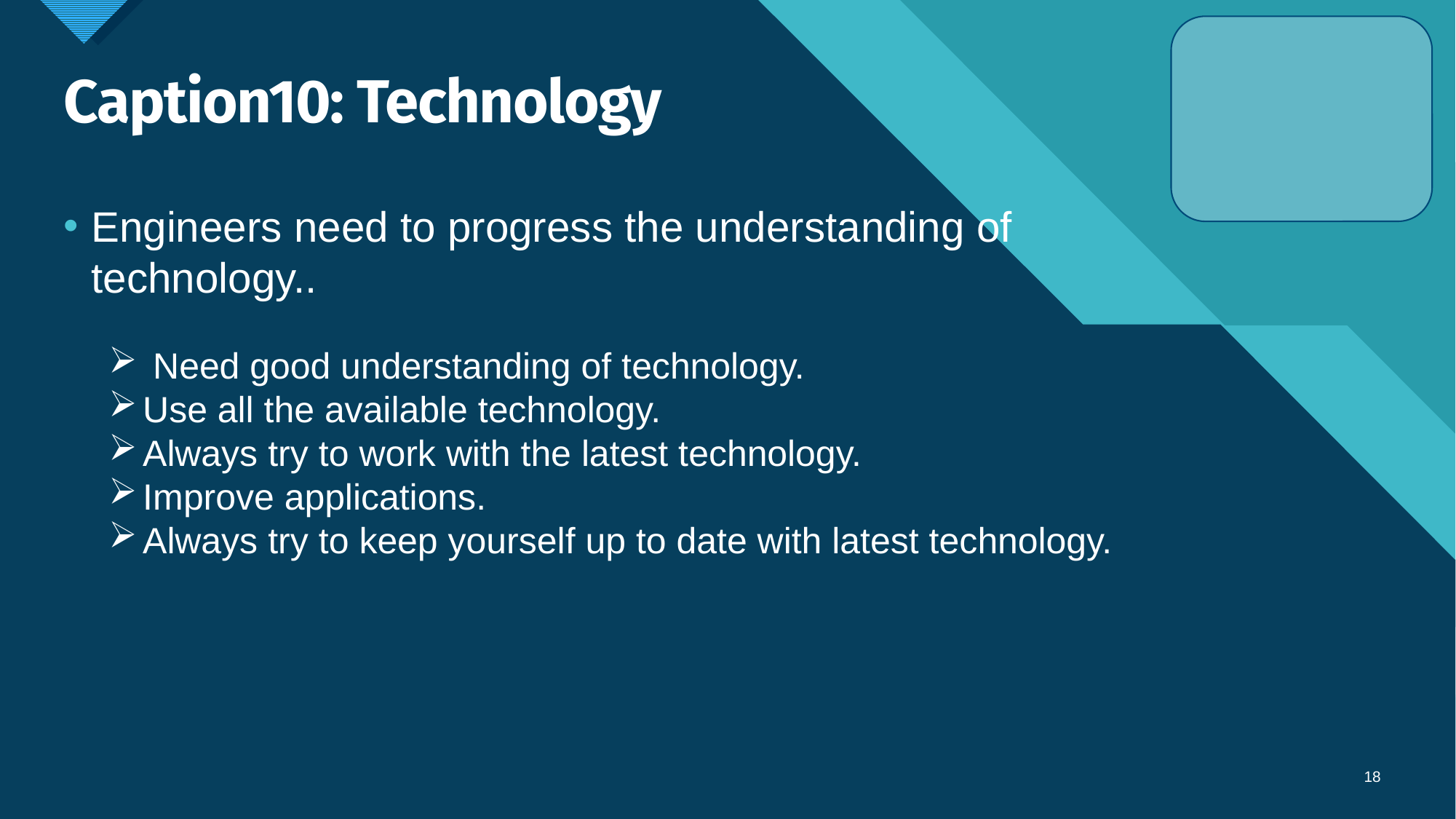

# Caption10: Technology
Engineers need to progress the understanding of technology..
 Need good understanding of technology.
Use all the available technology.
Always try to work with the latest technology.
Improve applications.
Always try to keep yourself up to date with latest technology.
18